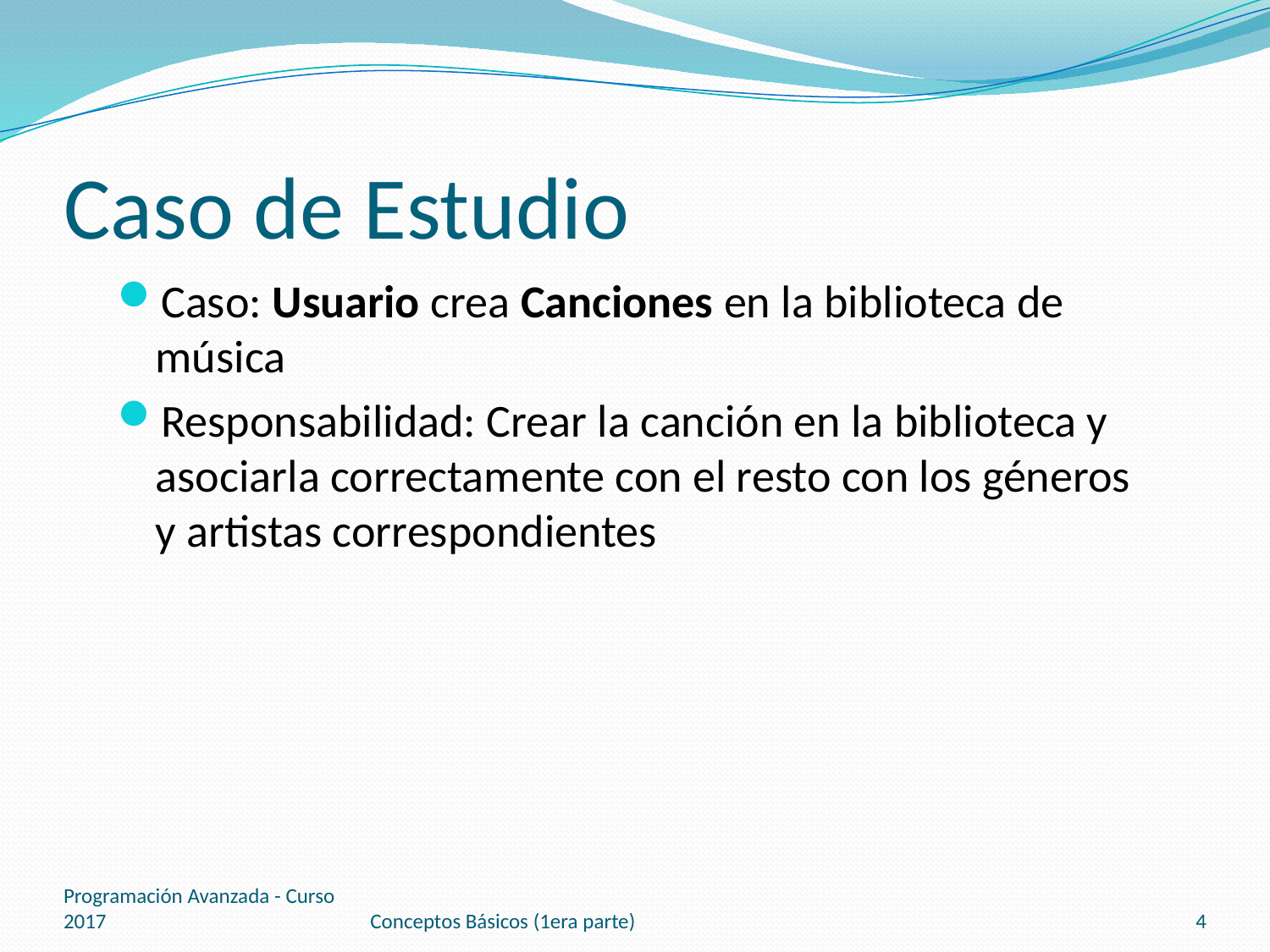

# Caso de Estudio
Caso: Usuario crea Canciones en la biblioteca de música
Responsabilidad: Crear la canción en la biblioteca y asociarla correctamente con el resto con los géneros y artistas correspondientes
Programación Avanzada - Curso 2017
Conceptos Básicos (1era parte)
4